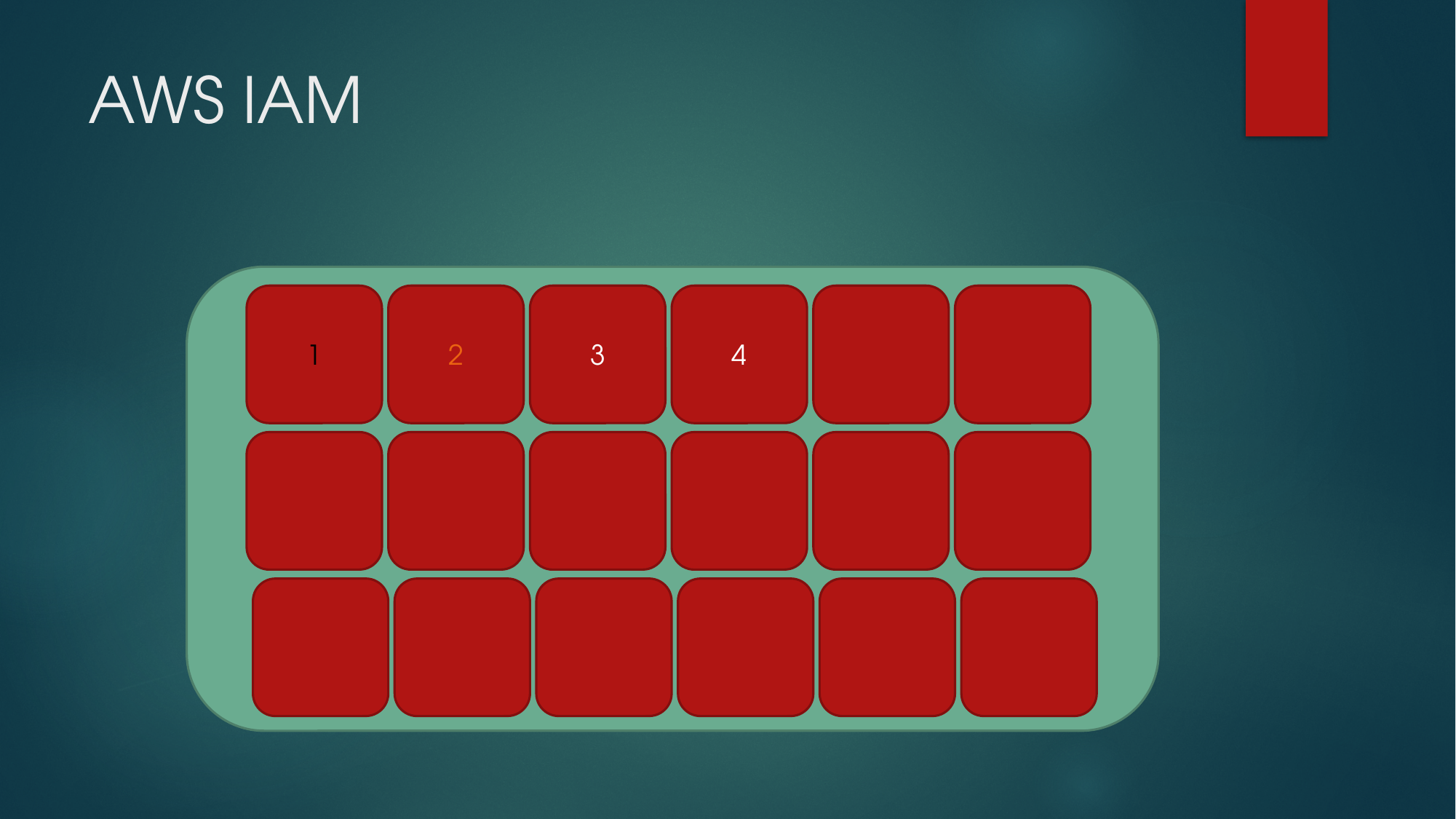

# AWS IAM

1
2
3
4